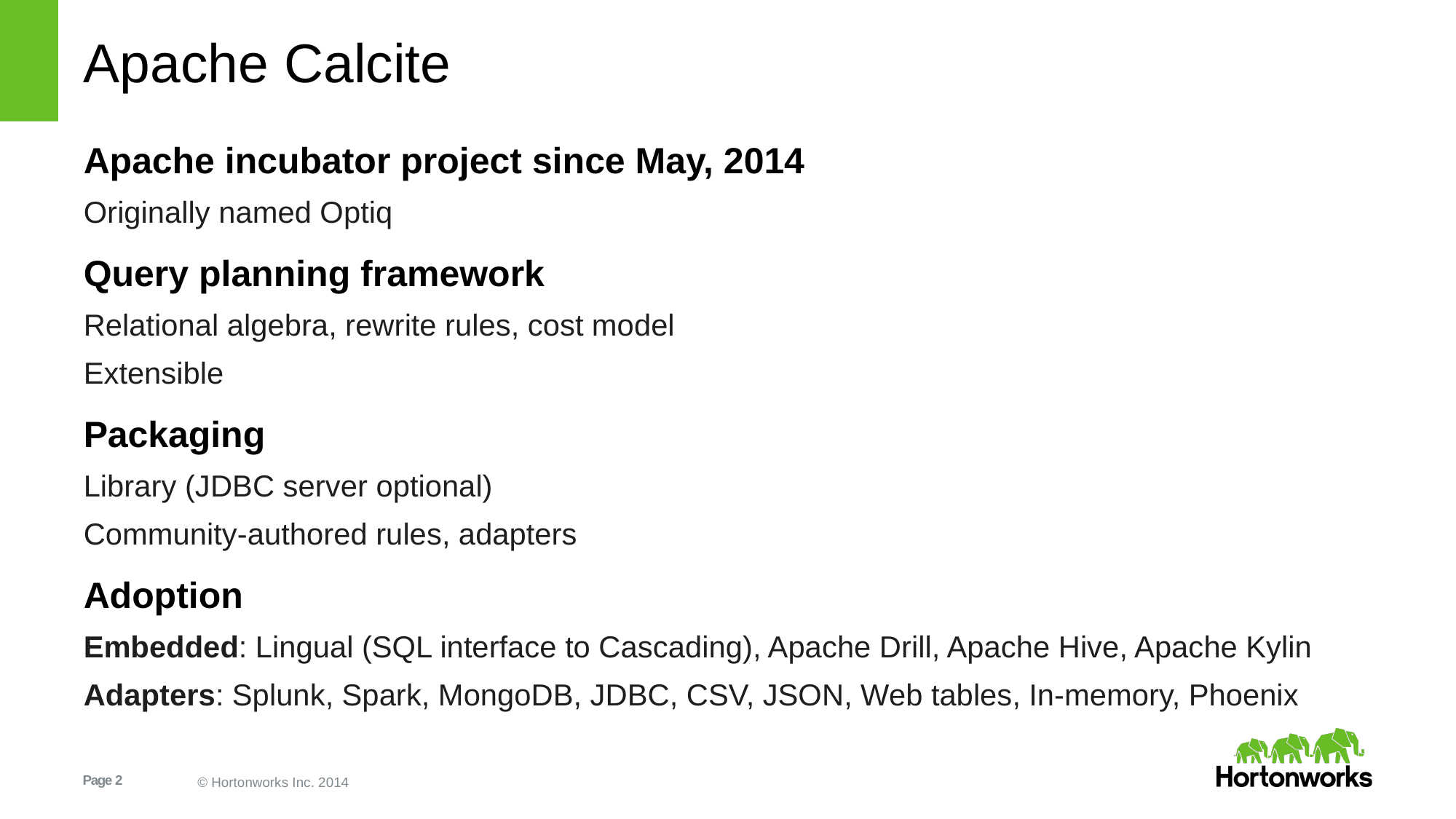

# Apache Calcite
Apache incubator project since May, 2014
Originally named Optiq
Query planning framework
Relational algebra, rewrite rules, cost model
Extensible
Packaging
Library (JDBC server optional)
Community-authored rules, adapters
Adoption
Embedded: Lingual (SQL interface to Cascading), Apache Drill, Apache Hive, Apache Kylin
Adapters: Splunk, Spark, MongoDB, JDBC, CSV, JSON, Web tables, In-memory, Phoenix